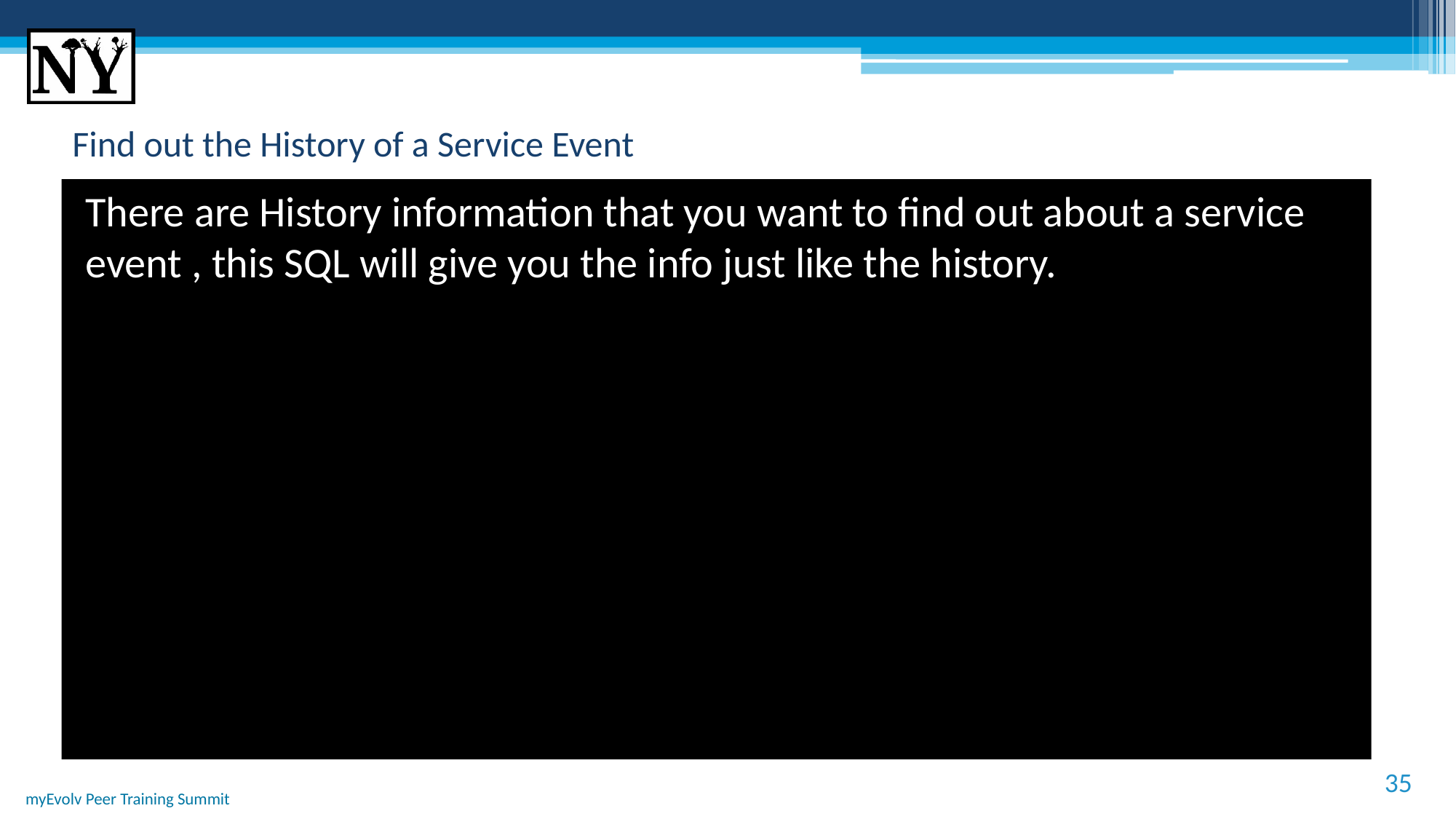

# Find out the History of a Service Event
There are History information that you want to find out about a service event , this SQL will give you the info just like the history.
35
myEvolv Peer Training Summit